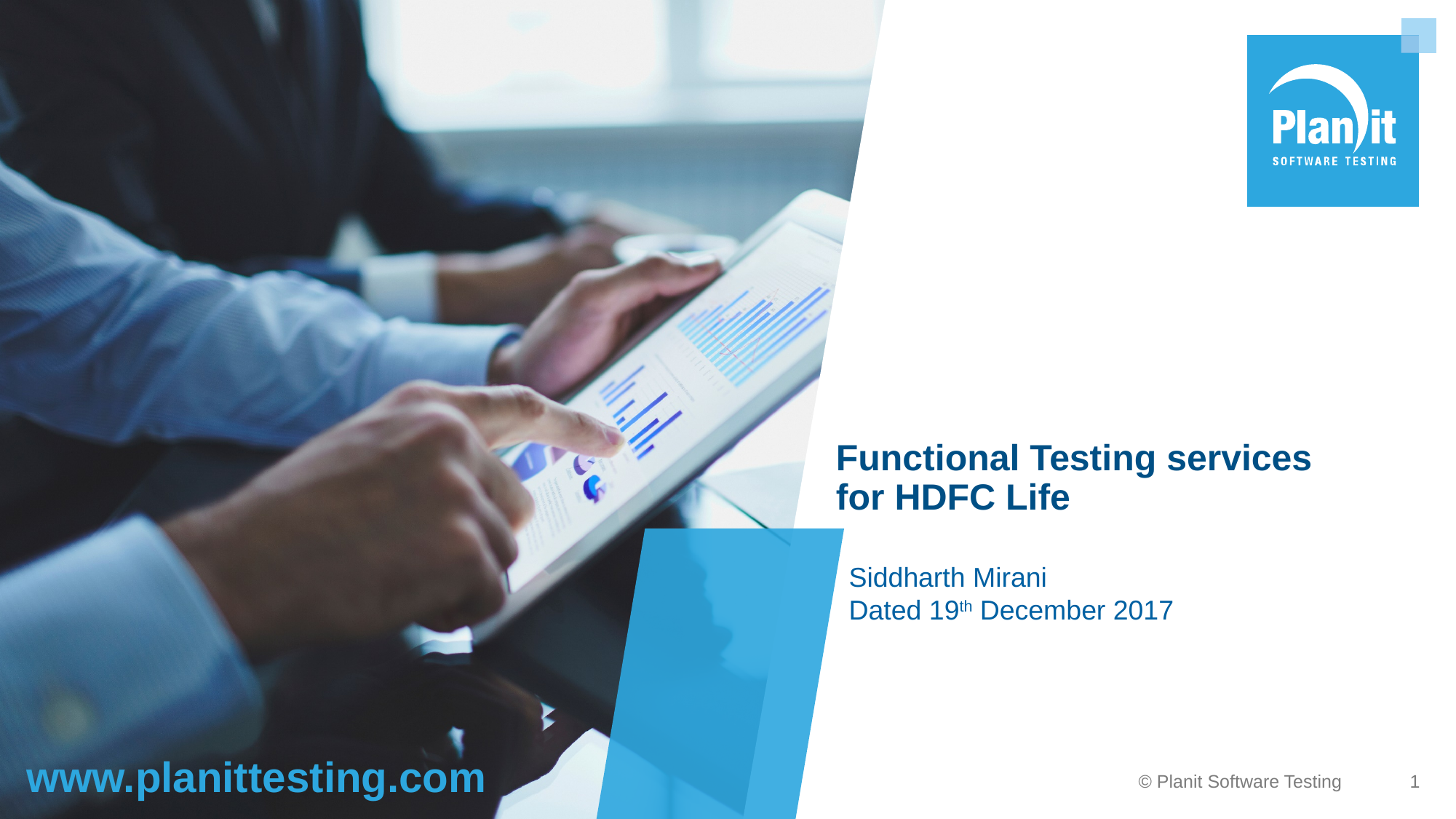

# Functional Testing services for HDFC Life
Siddharth Mirani
Dated 19th December 2017

© Planit Software Testing
1